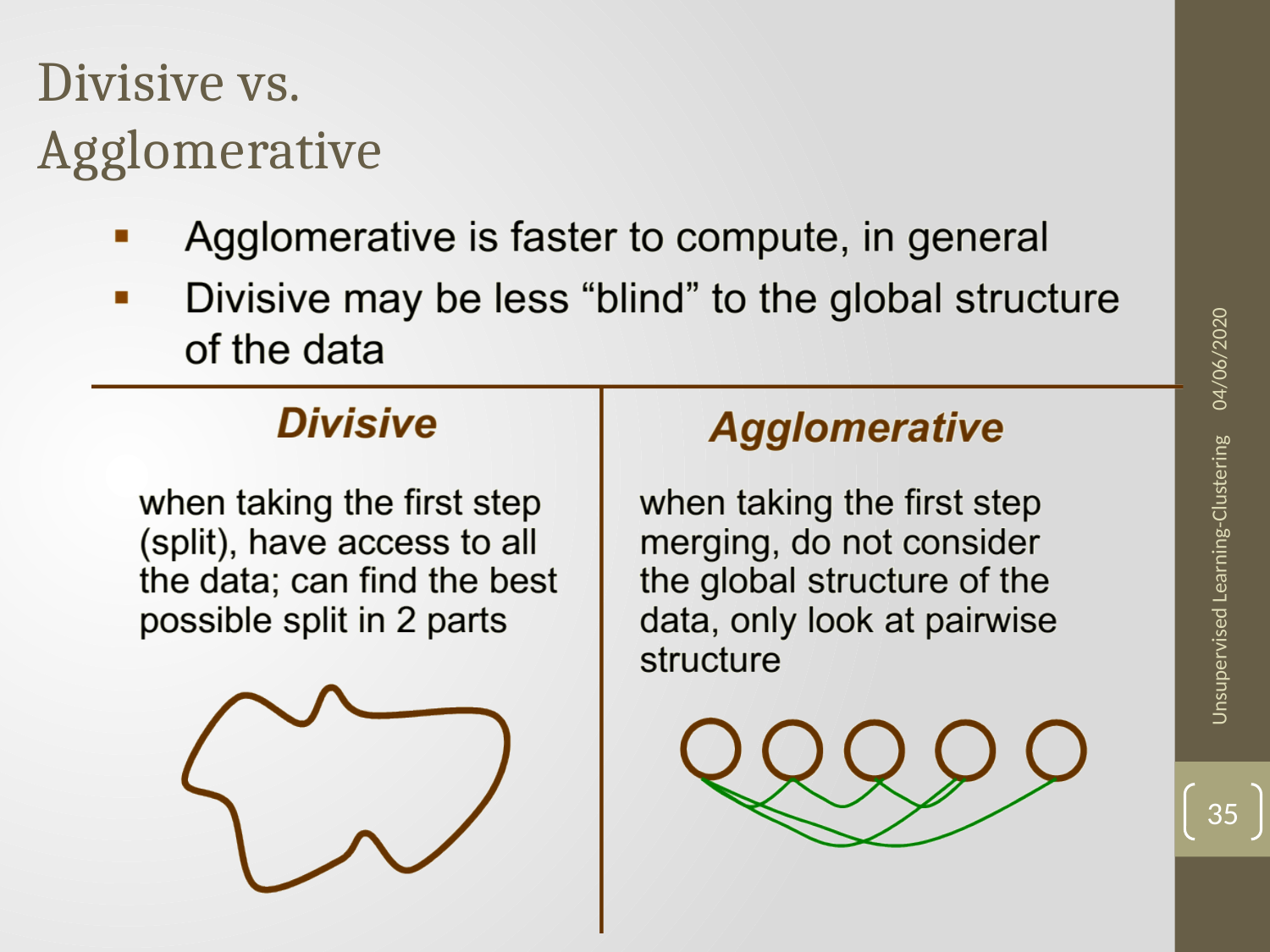

# Divisive vs. 			Agglomerative

04/06/2020
Unsupervised Learning-Clustering
35